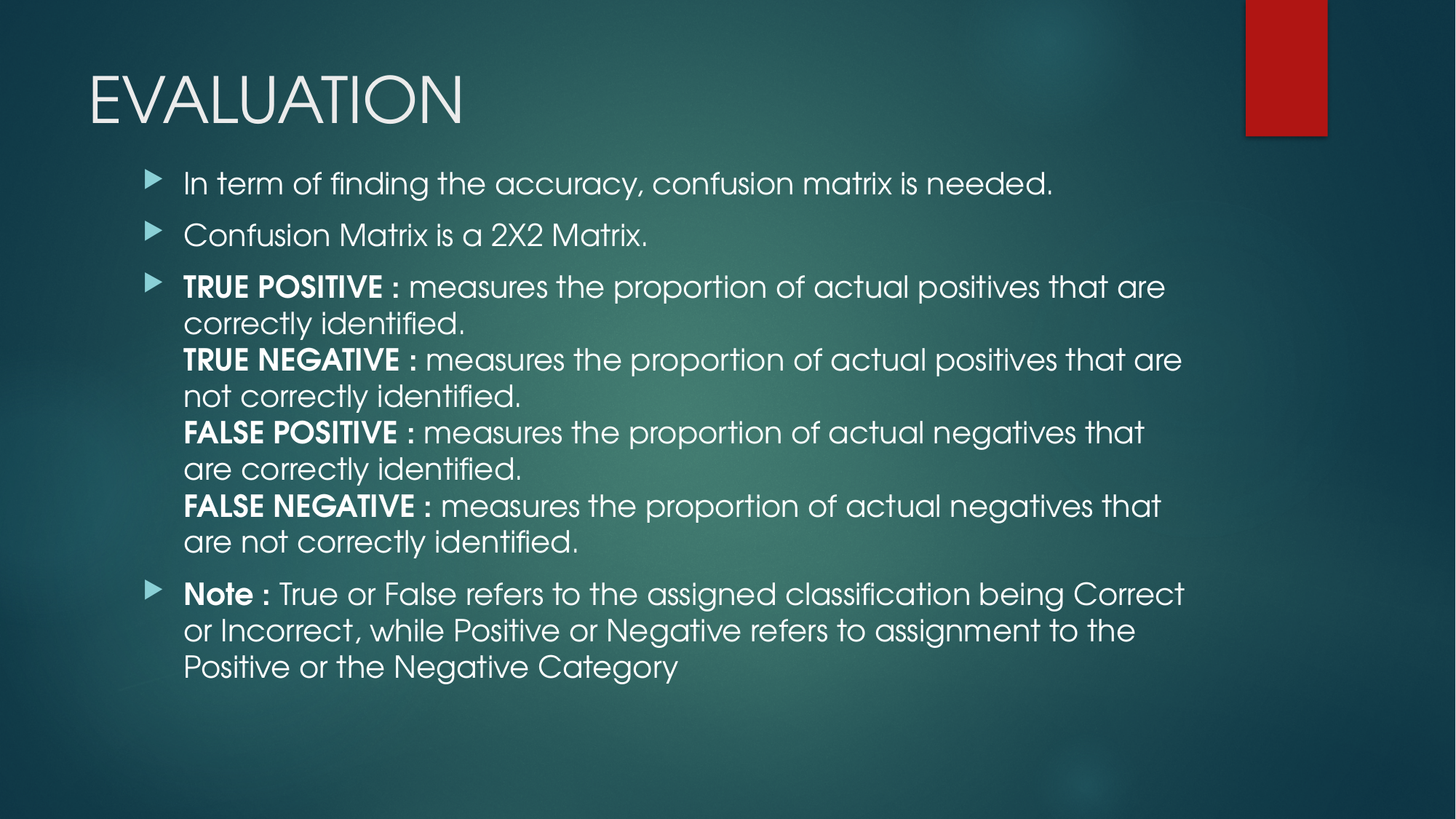

# EVALUATION
In term of finding the accuracy, confusion matrix is needed.
Confusion Matrix is a 2X2 Matrix.
TRUE POSITIVE : measures the proportion of actual positives that are correctly identified.
TRUE NEGATIVE : measures the proportion of actual positives that are not correctly identified.
FALSE POSITIVE : measures the proportion of actual negatives that are correctly identified.
FALSE NEGATIVE : measures the proportion of actual negatives that are not correctly identified.
Note : True or False refers to the assigned classification being Correct or Incorrect, while Positive or Negative refers to assignment to the Positive or the Negative Category